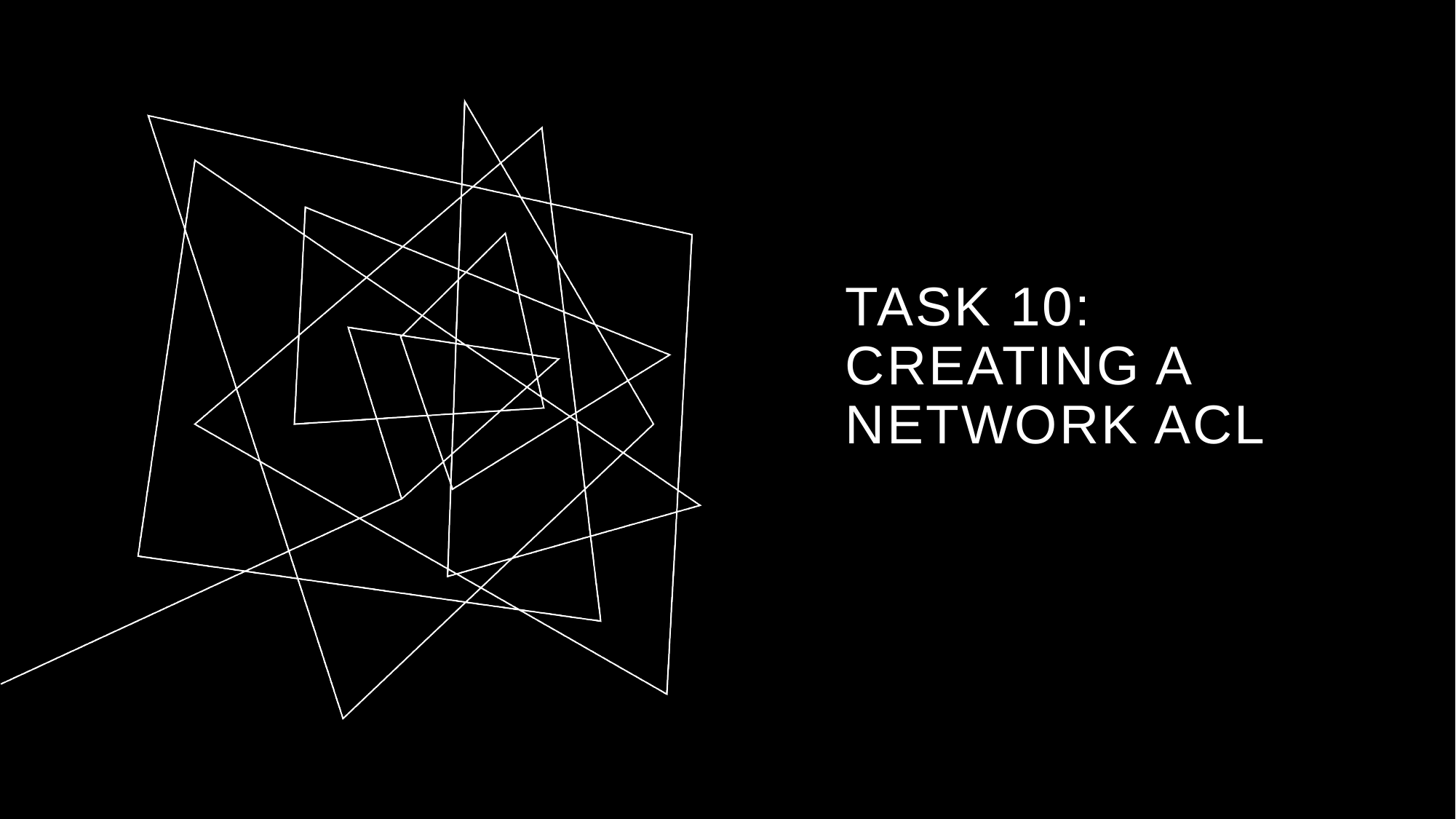

# Task 10: Creating a network ACL